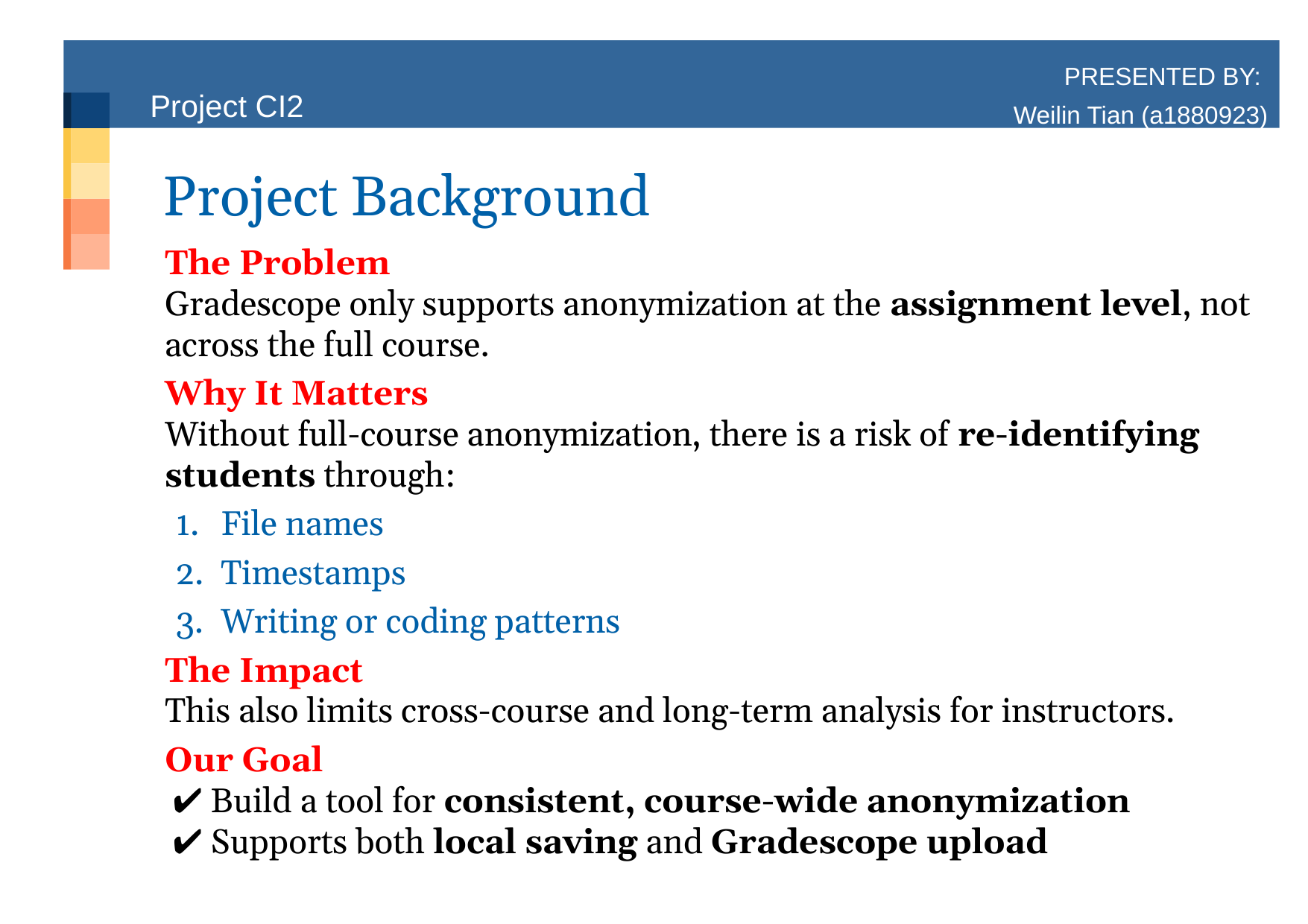

# Project CI2
PRESENTED BY:
Weilin Tian (a1880923)
Project Background
The Problem
Gradescope only supports anonymization at the assignment level, not across the full course.
Why It Matters
Without full-course anonymization, there is a risk of re-identifying students through:
File names
Timestamps
Writing or coding patterns
The Impact
This also limits cross-course and long-term analysis for instructors.
Our Goal
 ✔ Build a tool for consistent, course-wide anonymization
 ✔ Supports both local saving and Gradescope upload